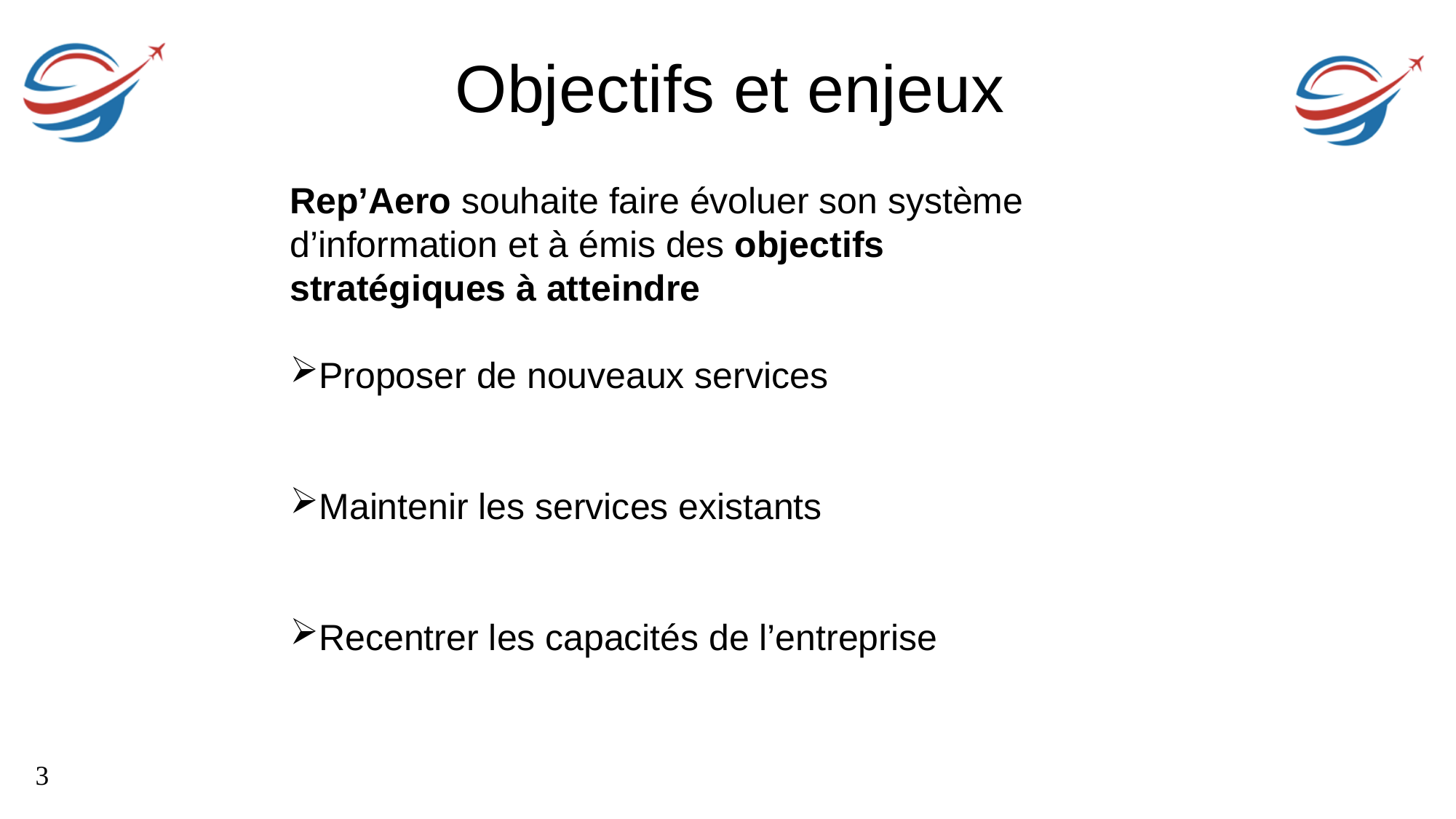

Objectifs et enjeux
Rep’Aero souhaite faire évoluer son système d’information et à émis des objectifs stratégiques à atteindre

Proposer de nouveaux services

Maintenir les services existants

Recentrer les capacités de l’entreprise